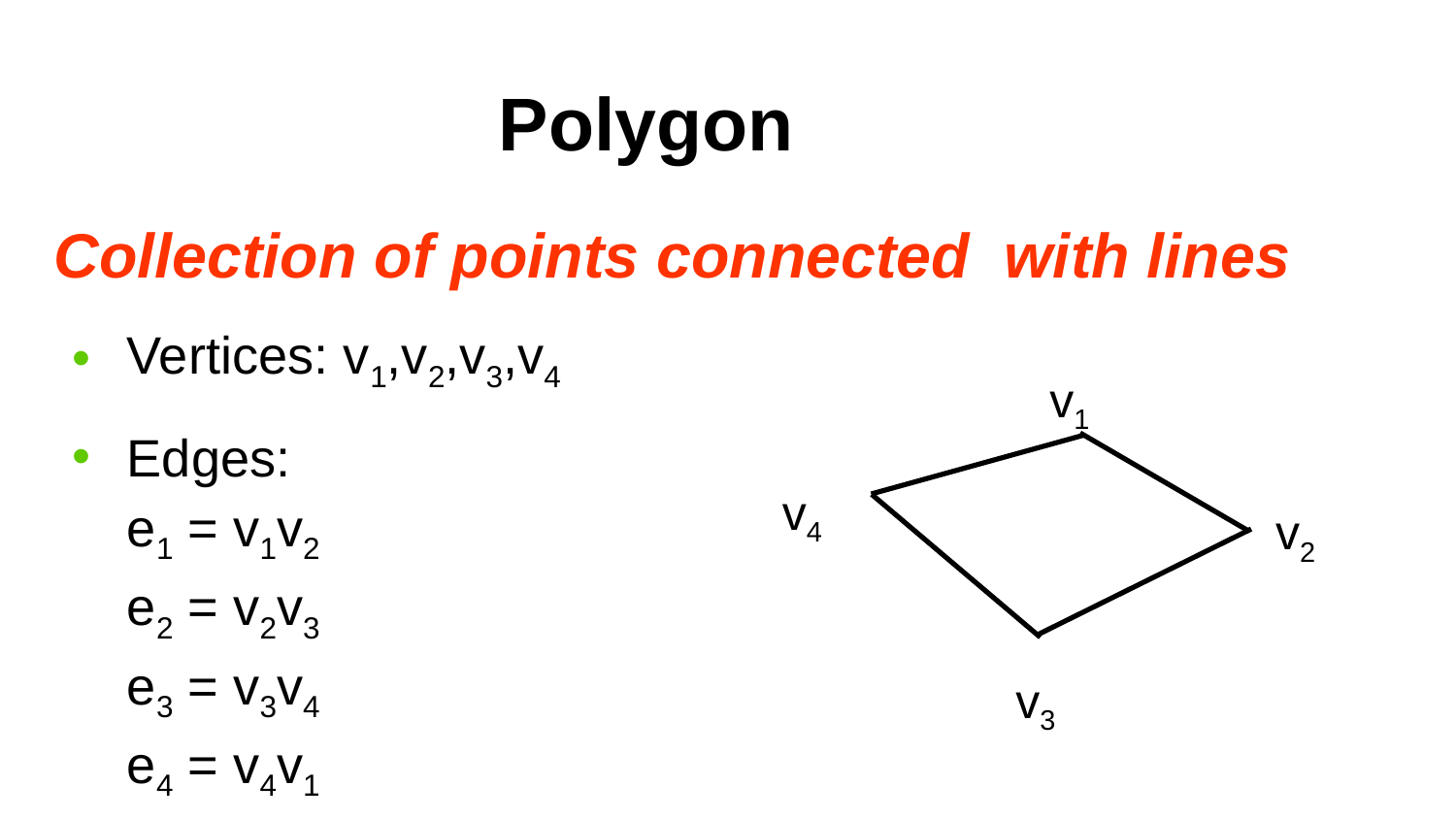

# Polygon
Collection of points connected  with lines
Vertices: v1,v2,v3,v4
Edges:
e1 = v1v2
e2 = v2v3
e3 = v3v4
e4 = v4v1
v1
v4
v2
v3